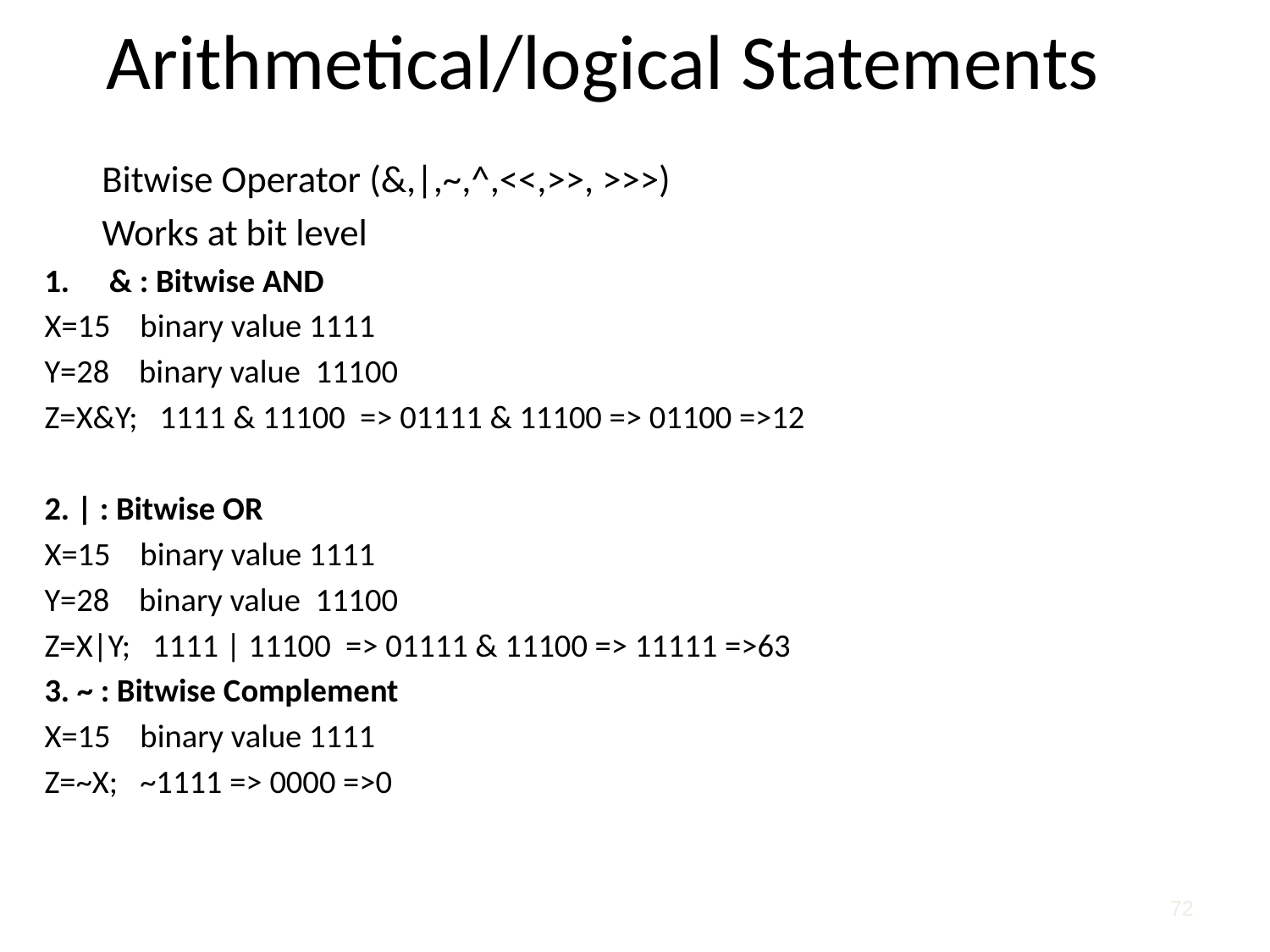

# Arithmetical/logical Statements
Bitwise Operator (&,|,~,^,<<,>>, >>>)
Works at bit level
& : Bitwise AND
X=15    binary value 1111
Y=28    binary value  11100
Z=X&Y;   1111 & 11100  => 01111 & 11100 => 01100 =>12

2. | : Bitwise OR
X=15    binary value 1111
Y=28    binary value  11100
Z=X|Y;   1111 | 11100  => 01111 & 11100 => 11111 =>63
3. ~ : Bitwise Complement
X=15    binary value 1111
Z=~X;   ~1111 => 0000 =>0

72